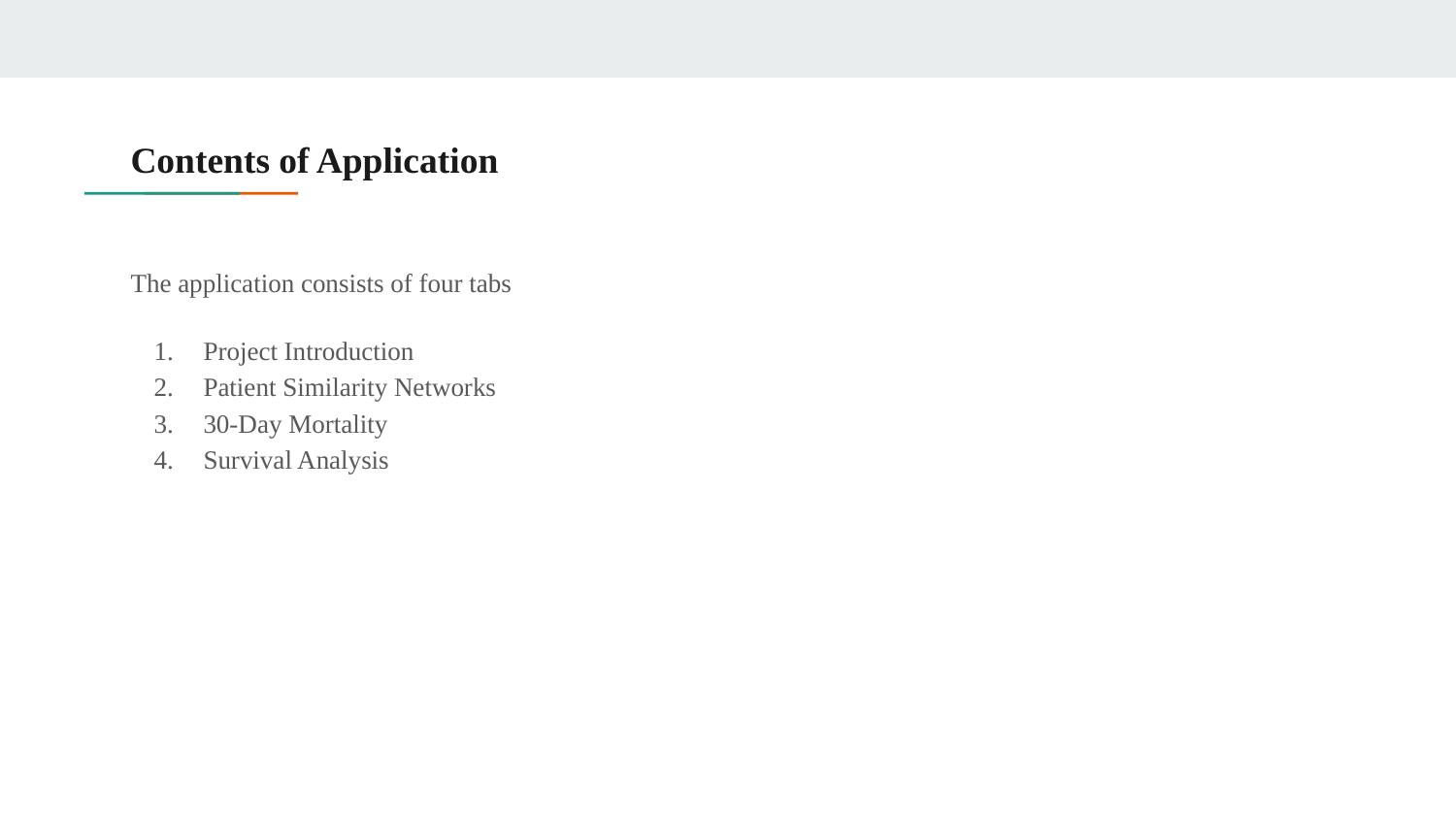

# Contents of Application
The application consists of four tabs
Project Introduction
Patient Similarity Networks
30-Day Mortality
Survival Analysis